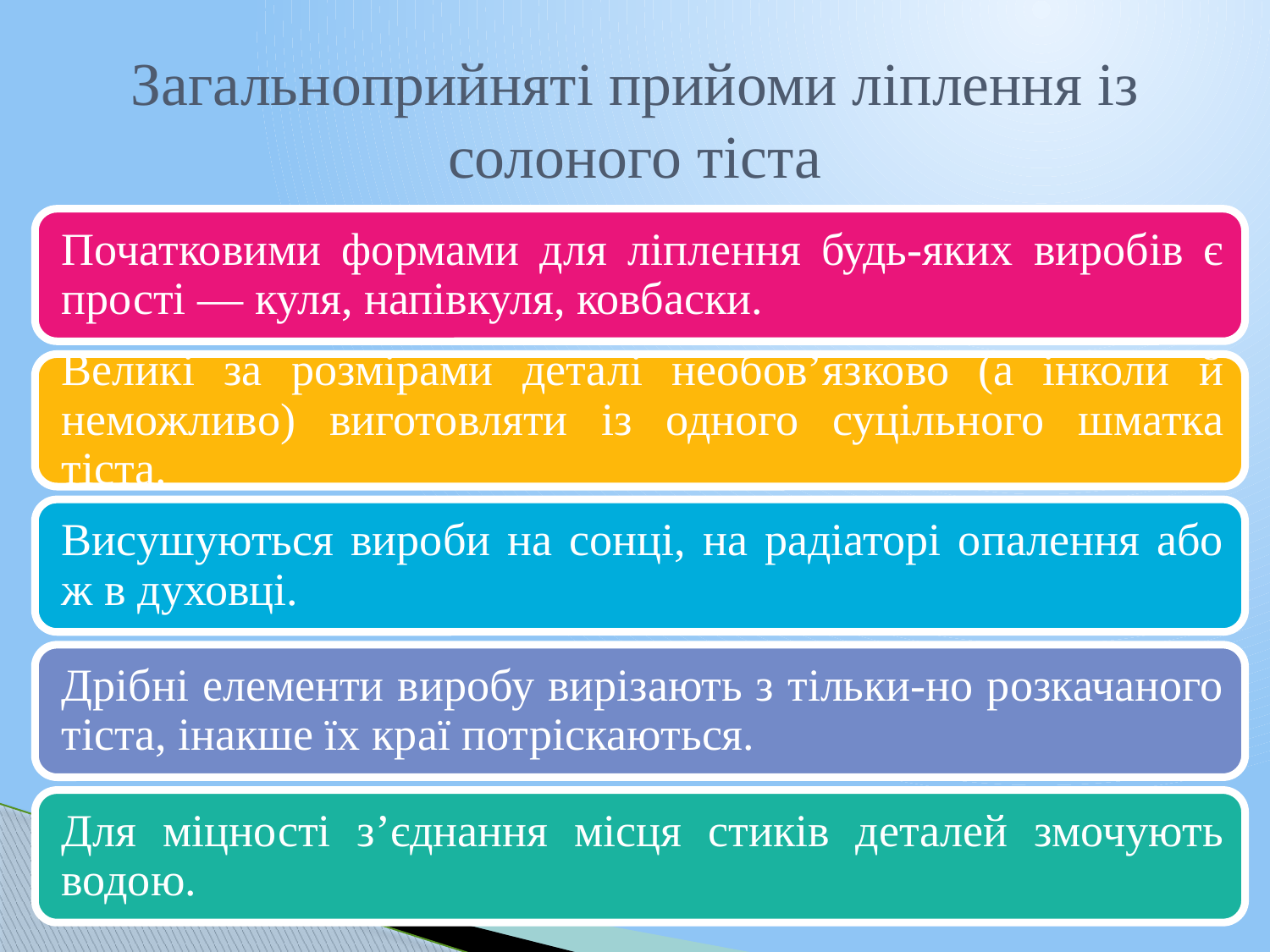

# Загальноприйняті прийоми ліплення із солоного тіста
Початковими формами для ліплення будь-яких виробів є прості — куля, напівкуля, ковбаски.
Великі за розмірами деталі необов’язково (а інколи й неможливо) виготовляти із одного суцільного шматка тіста.
Висушуються вироби на сонці, на радіаторі опалення або ж в духовці.
Дрібні елементи виробу вирізають з тільки-но розкачаного тіста, інакше їх краї потріскаються.
Для міцності з’єднання місця стиків деталей змочують водою.